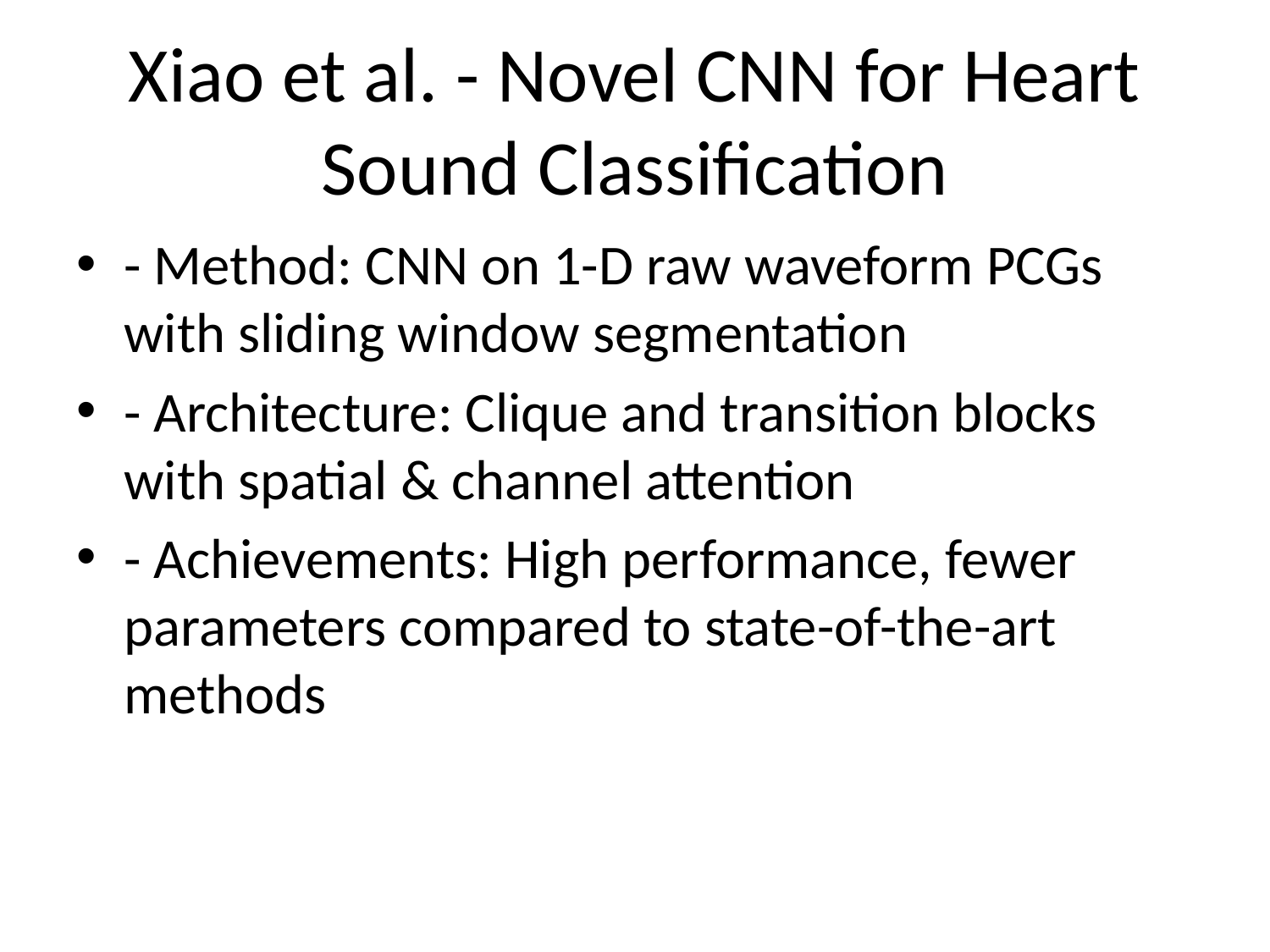

# Xiao et al. - Novel CNN for Heart Sound Classification
- Method: CNN on 1-D raw waveform PCGs with sliding window segmentation
- Architecture: Clique and transition blocks with spatial & channel attention
- Achievements: High performance, fewer parameters compared to state-of-the-art methods